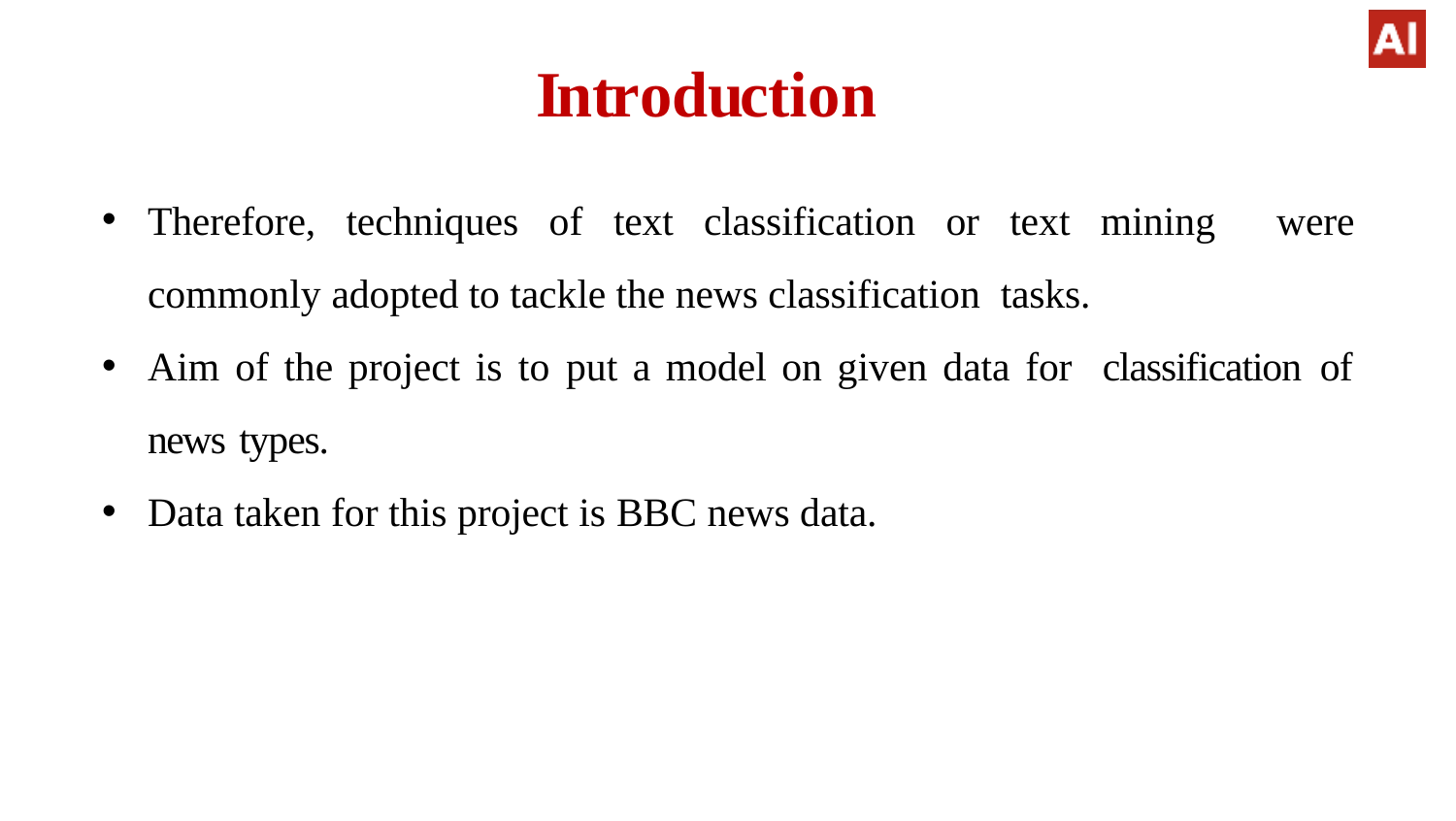

# Introduction
Therefore, techniques of text classification or text mining  were commonly adopted to tackle the news classification  tasks.
Aim of the project is to put a model on given data for  classification of news types.
Data taken for this project is BBC news data.